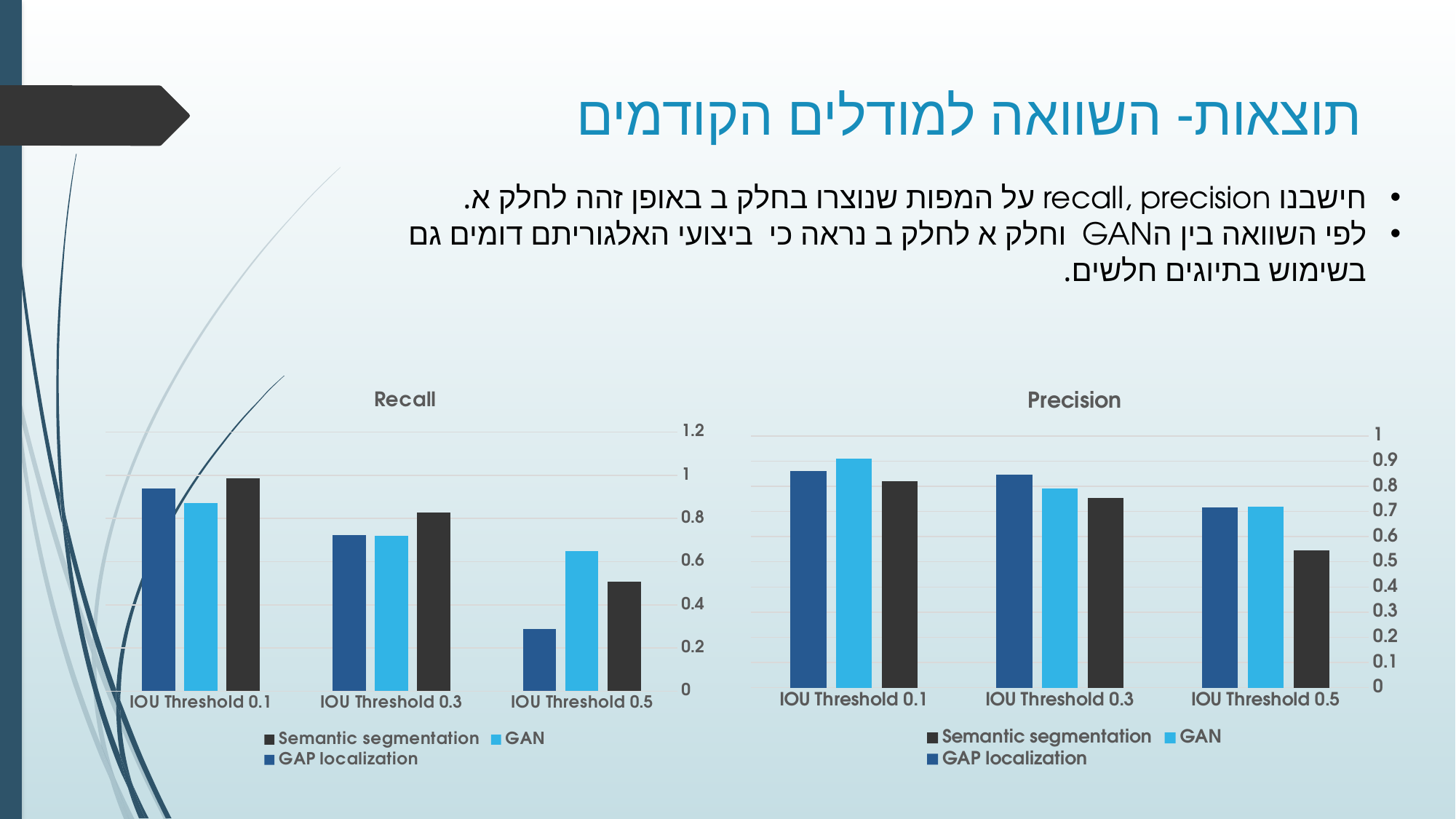

# תוצאות- השוואה למודלים הקודמים
חישבנו recall, precision על המפות שנוצרו בחלק ב באופן זהה לחלק א.
לפי השוואה בין הGAN  וחלק א לחלק ב נראה כי  ביצועי האלגוריתם דומים גם בשימוש בתיוגים חלשים.

### Chart: Recall

| Category | Semantic segmentation | GAN | GAP localization |
|---|---|---|---|
| IOU Threshold 0.5 | 0.508647819739597 | 0.65 | 0.289030334753968 |
| IOU Threshold 0.3 | 0.828242069355887 | 0.72 | 0.724109630694949 |
| IOU Threshold 0.1 | 0.987003894183272 | 0.87 | 0.939546025744823 |

### Chart: Precision

| Category | Semantic segmentation | GAN | GAP localization |
|---|---|---|---|
| IOU Threshold 0.5 | 0.544684548919199 | 0.72 | 0.716149894616639 |
| IOU Threshold 0.3 | 0.75510918030337 | 0.79 | 0.847188934876834 |
| IOU Threshold 0.1 | 0.821221627117 | 0.91 | 0.861483364367619 |